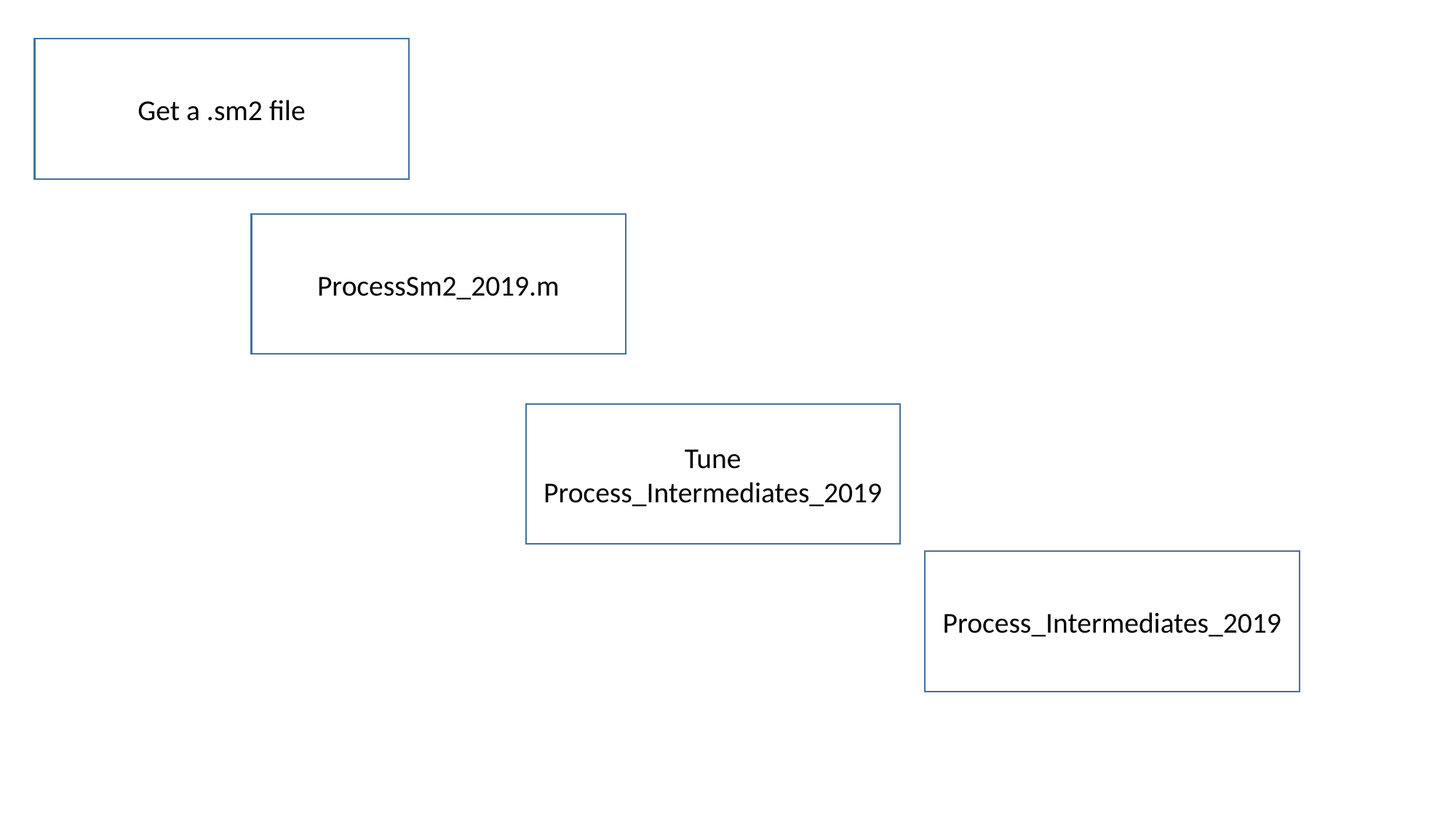

Get a .sm2 file
ProcessSm2_2019.m
Tune Process_Intermediates_2019
Process_Intermediates_2019